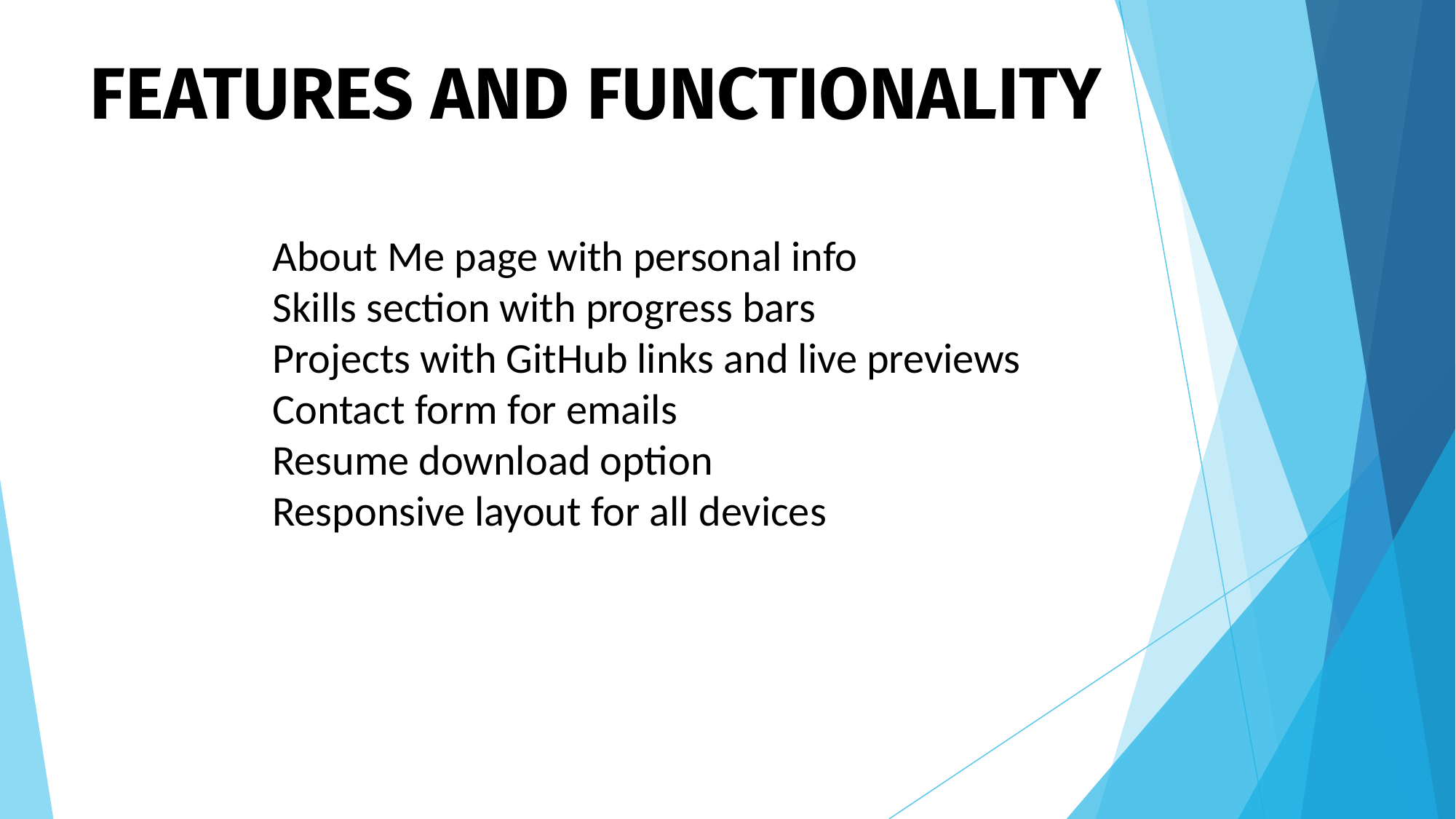

# FEATURES AND FUNCTIONALITY
About Me page with personal info
Skills section with progress bars
Projects with GitHub links and live previews
Contact form for emails
Resume download option
Responsive layout for all devices